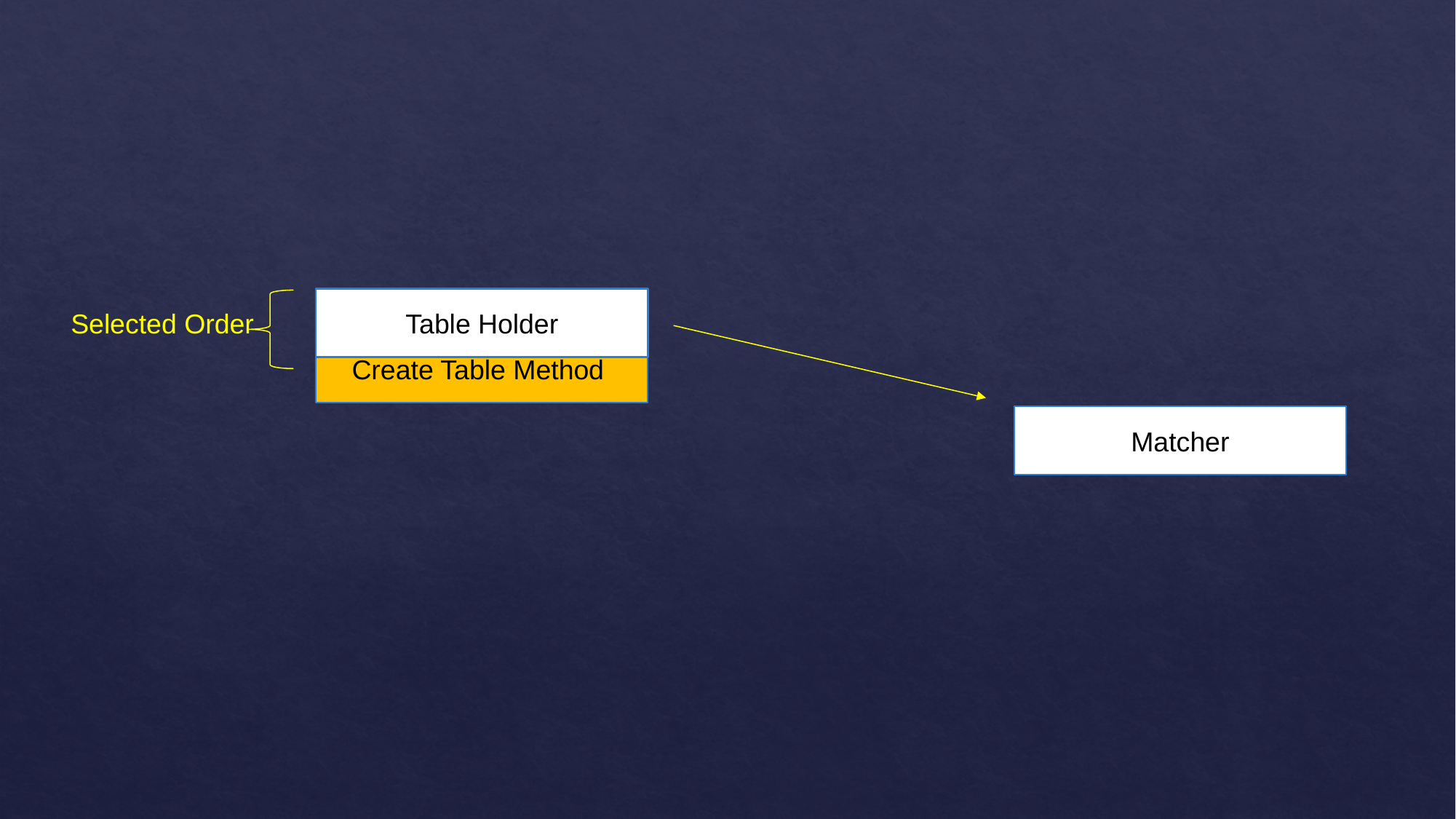

Table Holder

Selected Order
Create Table Method
Matcher